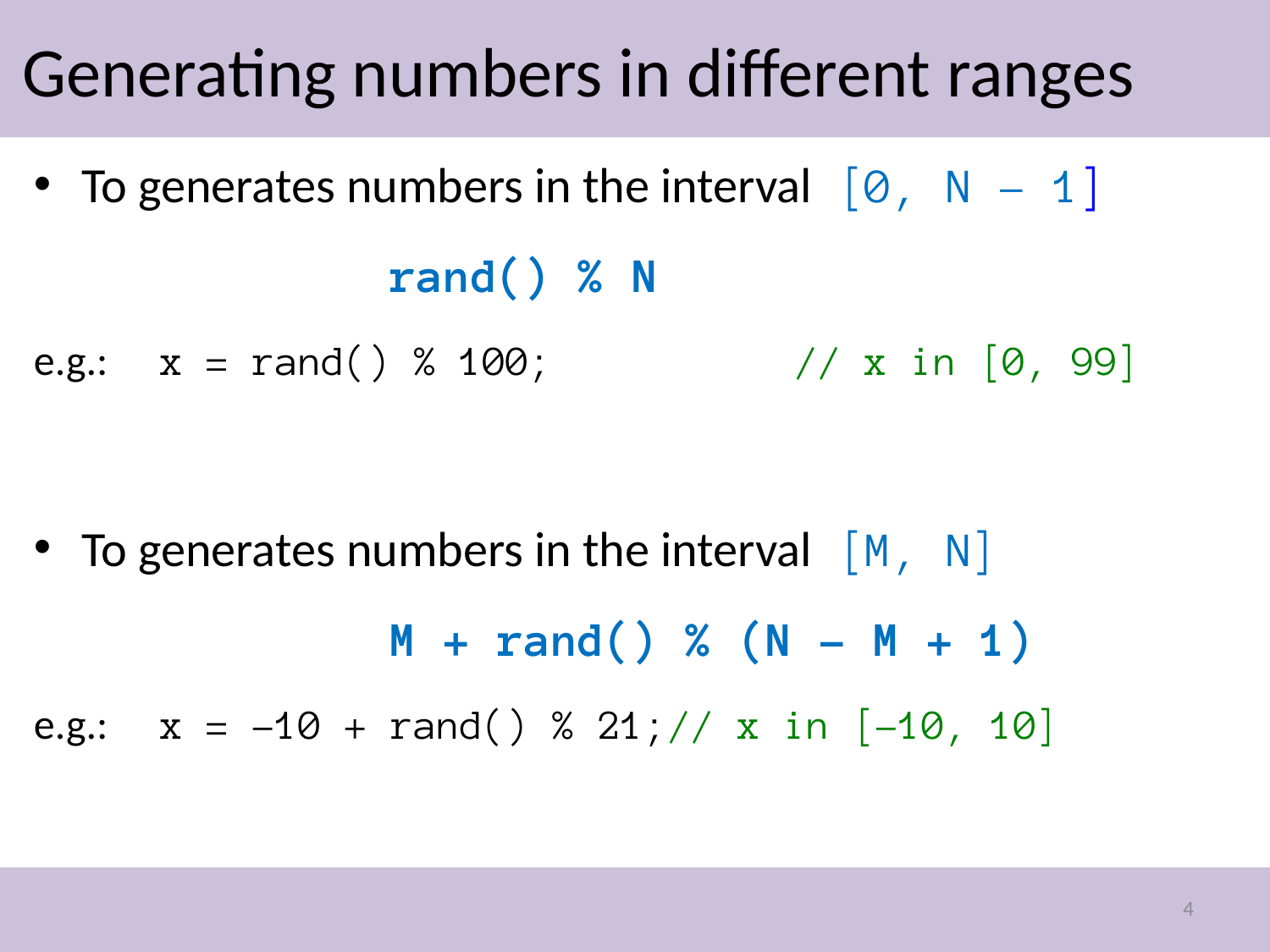

# Generating numbers in different ranges
To generates numbers in the interval [0, N – 1]

			rand() % N

e.g.: 	x = rand() % 100;		// x in [0, 99]

To generates numbers in the interval [M, N]

			M + rand() % (N – M + 1)

e.g.: 	x = -10 + rand() % 21;	// x in [-10, 10]
4